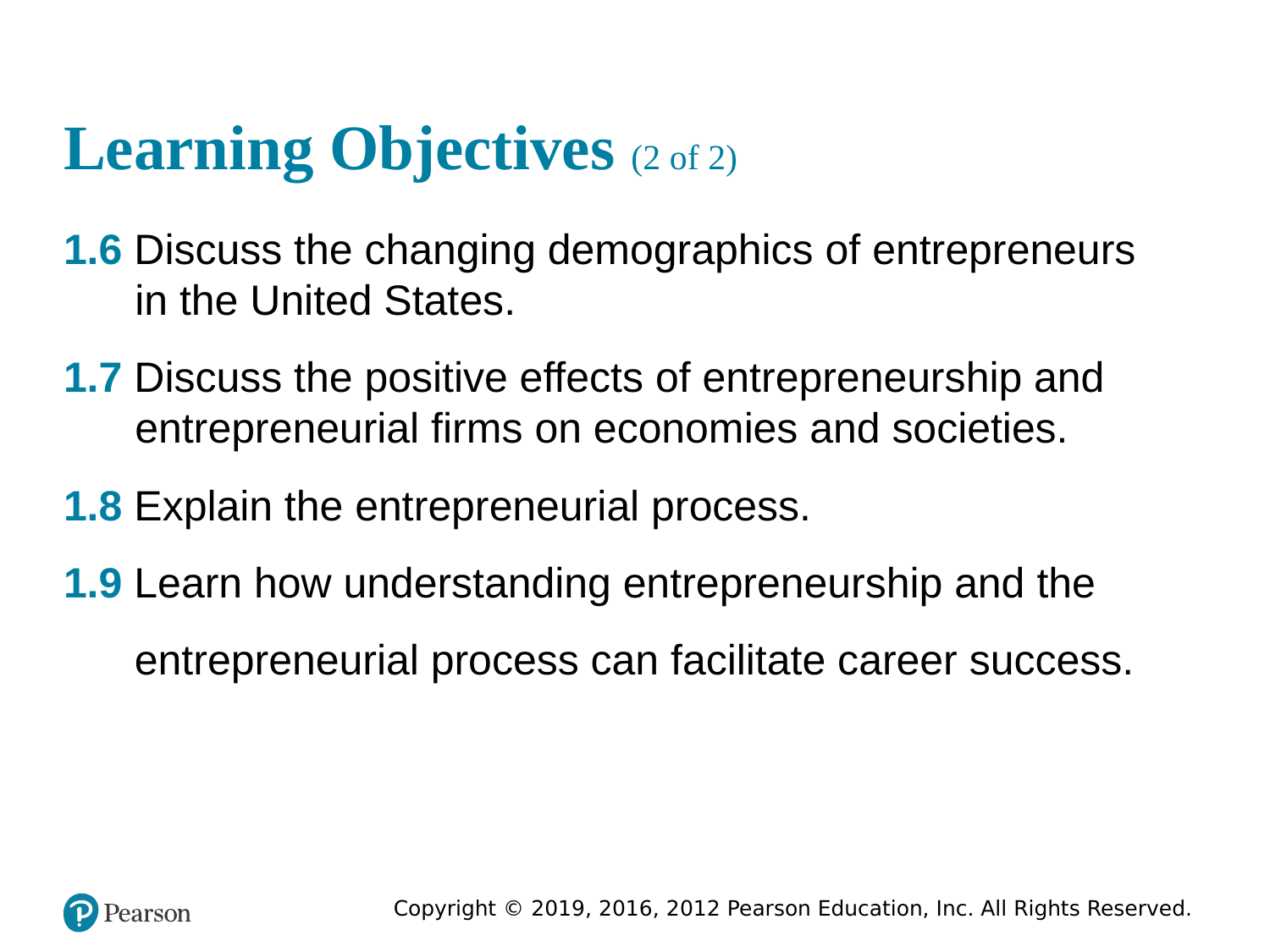

# Learning Objectives (2 of 2)
1.6 Discuss the changing demographics of entrepreneurs in the United States.
1.7 Discuss the positive effects of entrepreneurship and entrepreneurial firms on economies and societies.
1.8 Explain the entrepreneurial process.
1.9 Learn how understanding entrepreneurship and the
      entrepreneurial process can facilitate career success.